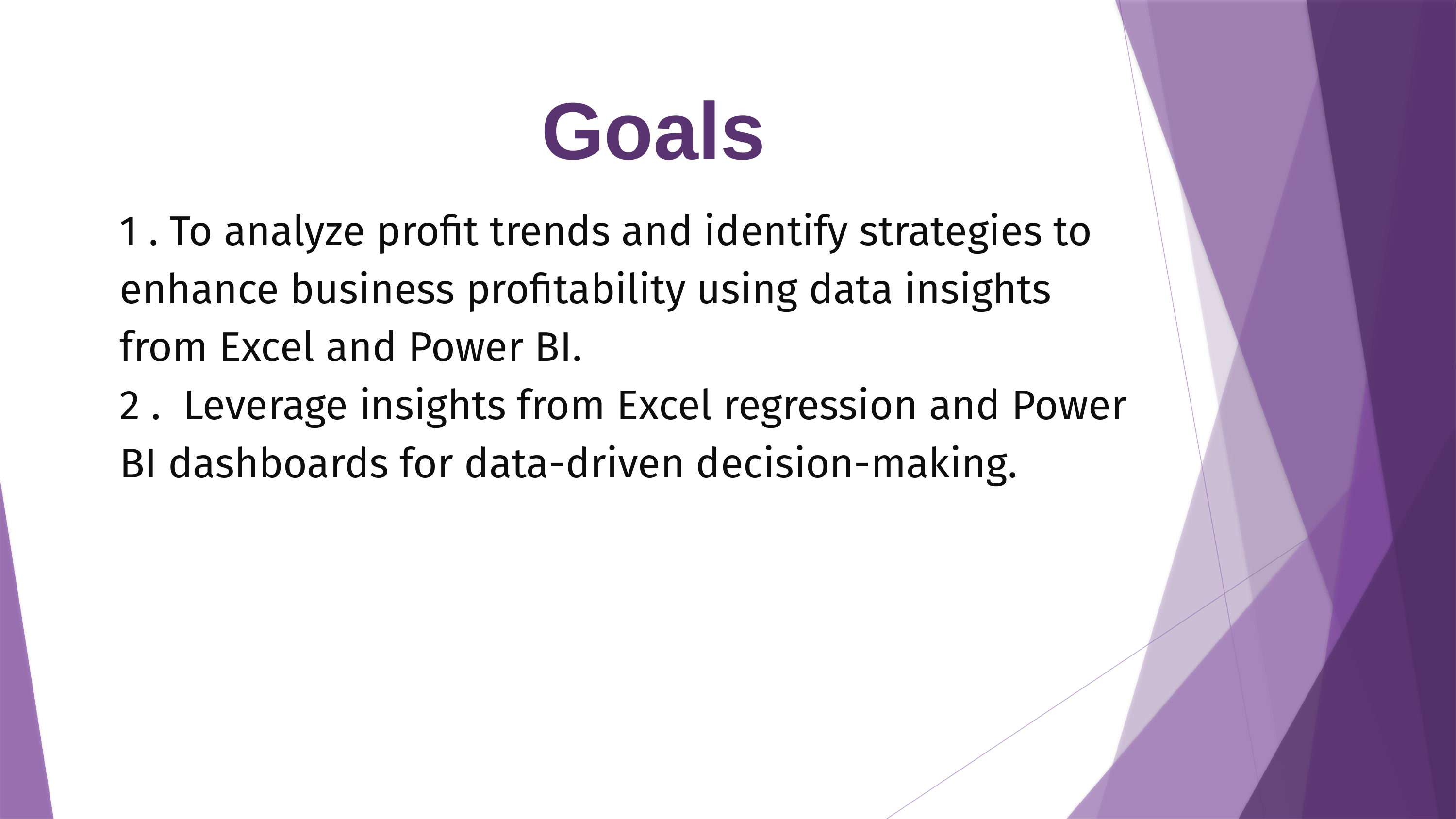

Goals
1 . To analyze profit trends and identify strategies to enhance business profitability using data insights from Excel and Power BI.
2 .  Leverage insights from Excel regression and Power BI dashboards for data-driven decision-making.